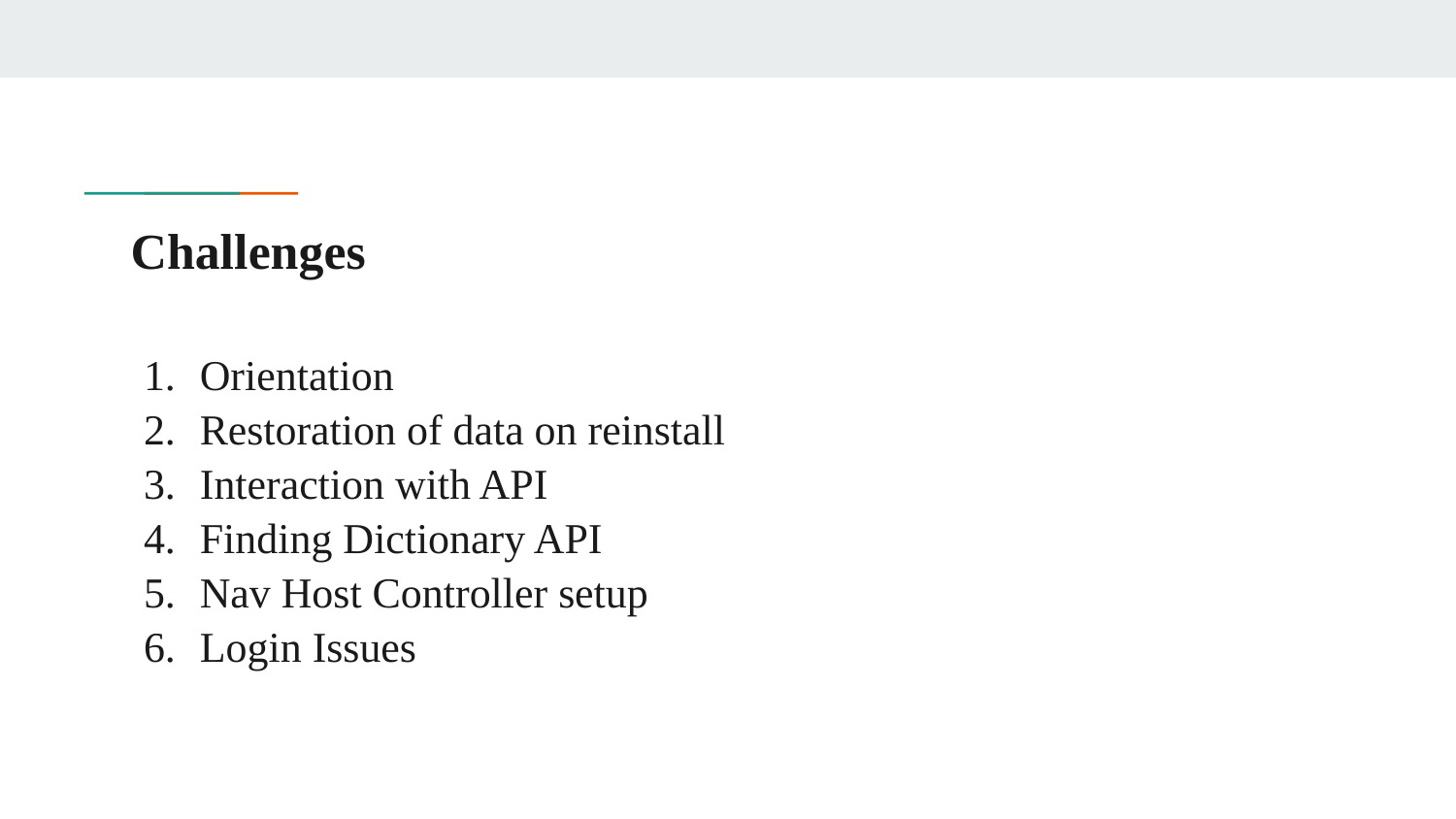

# Challenges
Orientation
Restoration of data on reinstall
Interaction with API
Finding Dictionary API
Nav Host Controller setup
Login Issues